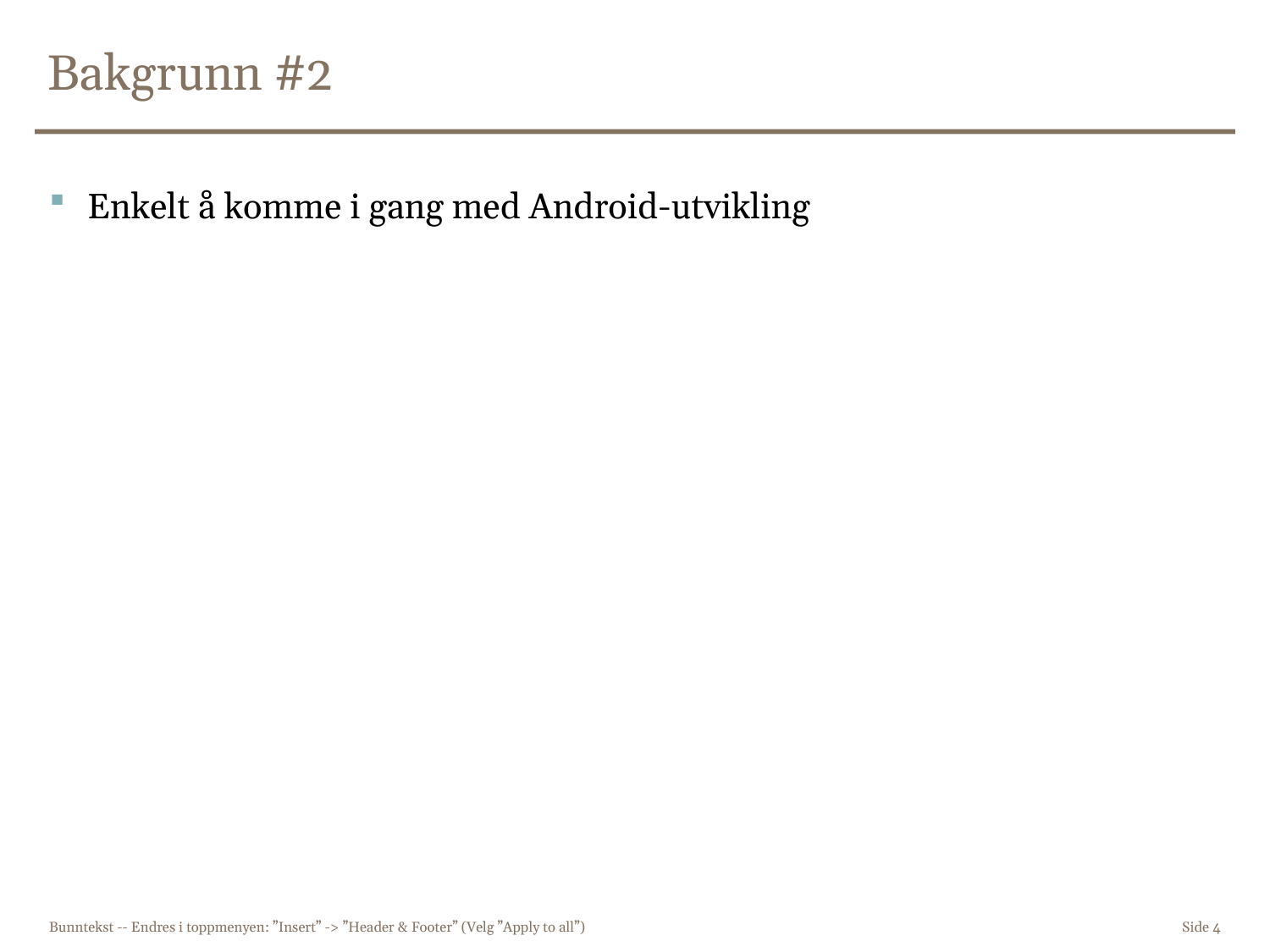

# Bakgrunn #2
Enkelt å komme i gang med Android-utvikling
Bunntekst -- Endres i toppmenyen: ”Insert” -> ”Header & Footer” (Velg ”Apply to all”)
Side 4